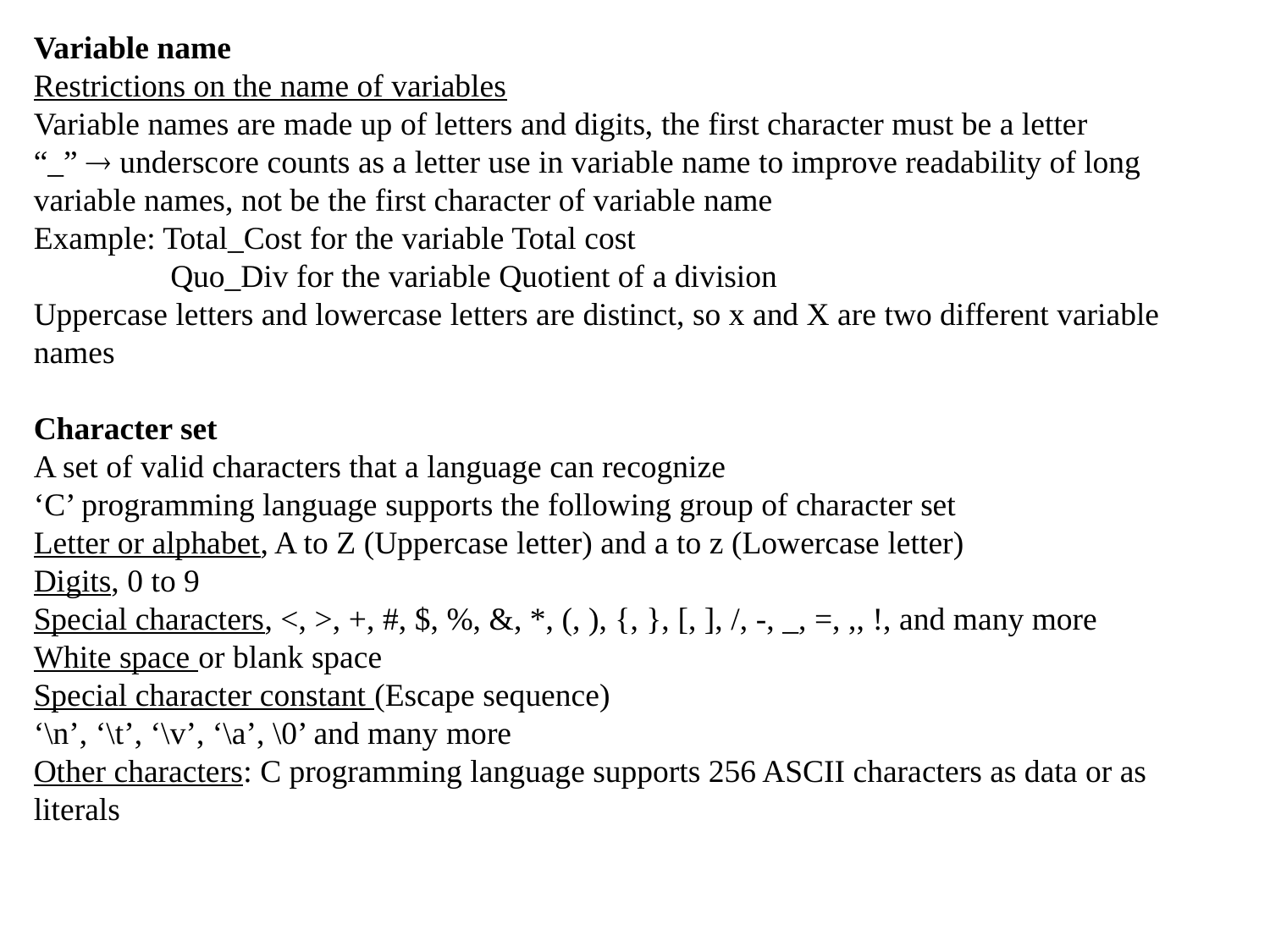

Variable name
Restrictions on the name of variables
Variable names are made up of letters and digits, the first character must be a letter
“_” → underscore counts as a letter use in variable name to improve readability of long variable names, not be the first character of variable name
Example: Total_Cost for the variable Total cost
                 Quo_Div for the variable Quotient of a division
Uppercase letters and lowercase letters are distinct, so x and X are two different variable names

Character set
A set of valid characters that a language can recognize
‘C’ programming language supports the following group of character set
Letter or alphabet, A to Z (Uppercase letter) and a to z (Lowercase letter)
Digits, 0 to 9
Special characters, <, >, +, #, $, %, &, *, (, ), {, }, [, ], /, -, _, =, ,, !, and many more
White space or blank space
Special character constant (Escape sequence)
‘\n’, ‘\t’, ‘\v’, ‘\a’, \0’ and many more
Other characters: C programming language supports 256 ASCII characters as data or as literals